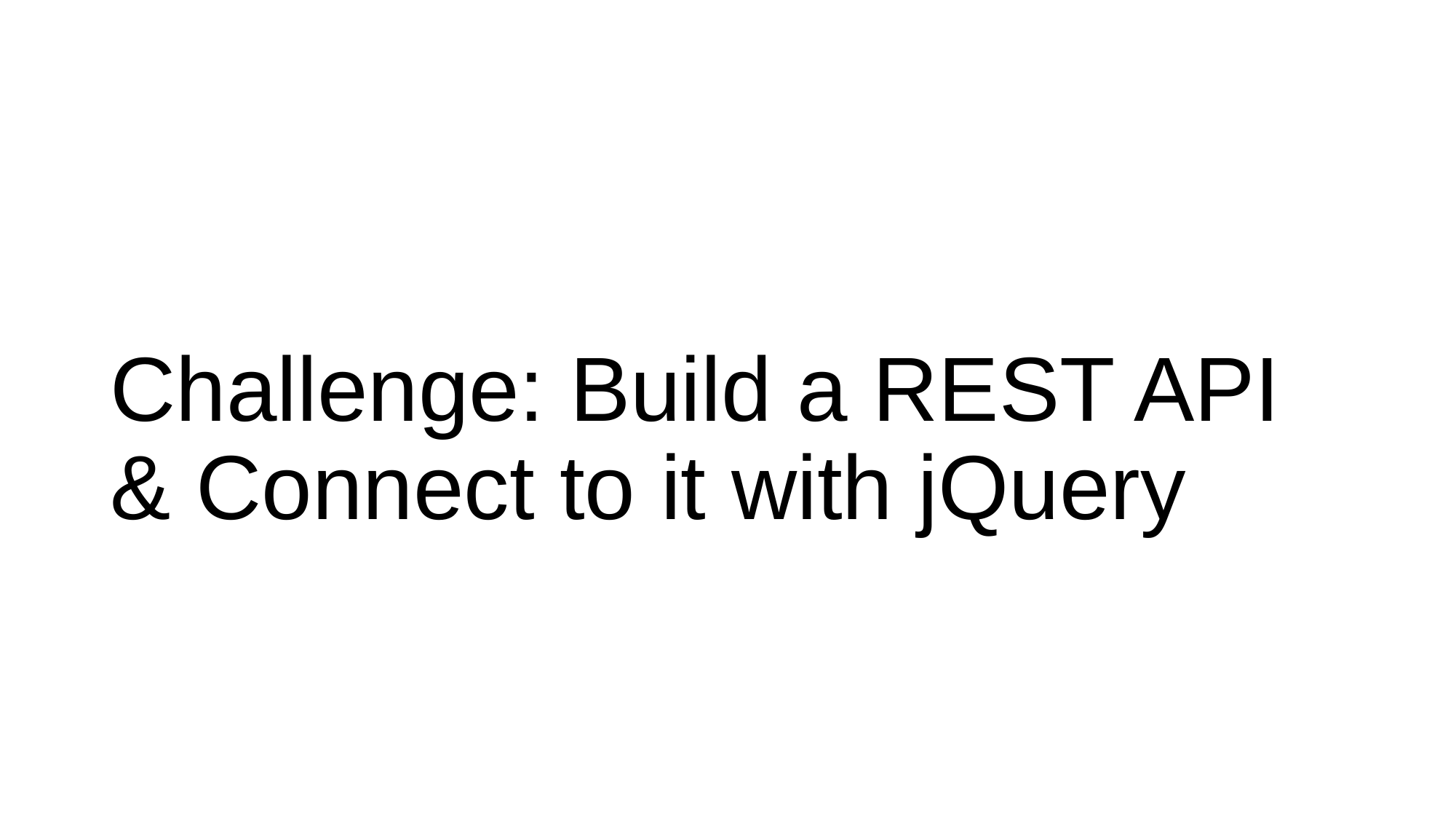

# Challenge: Build a REST API & Connect to it with jQuery